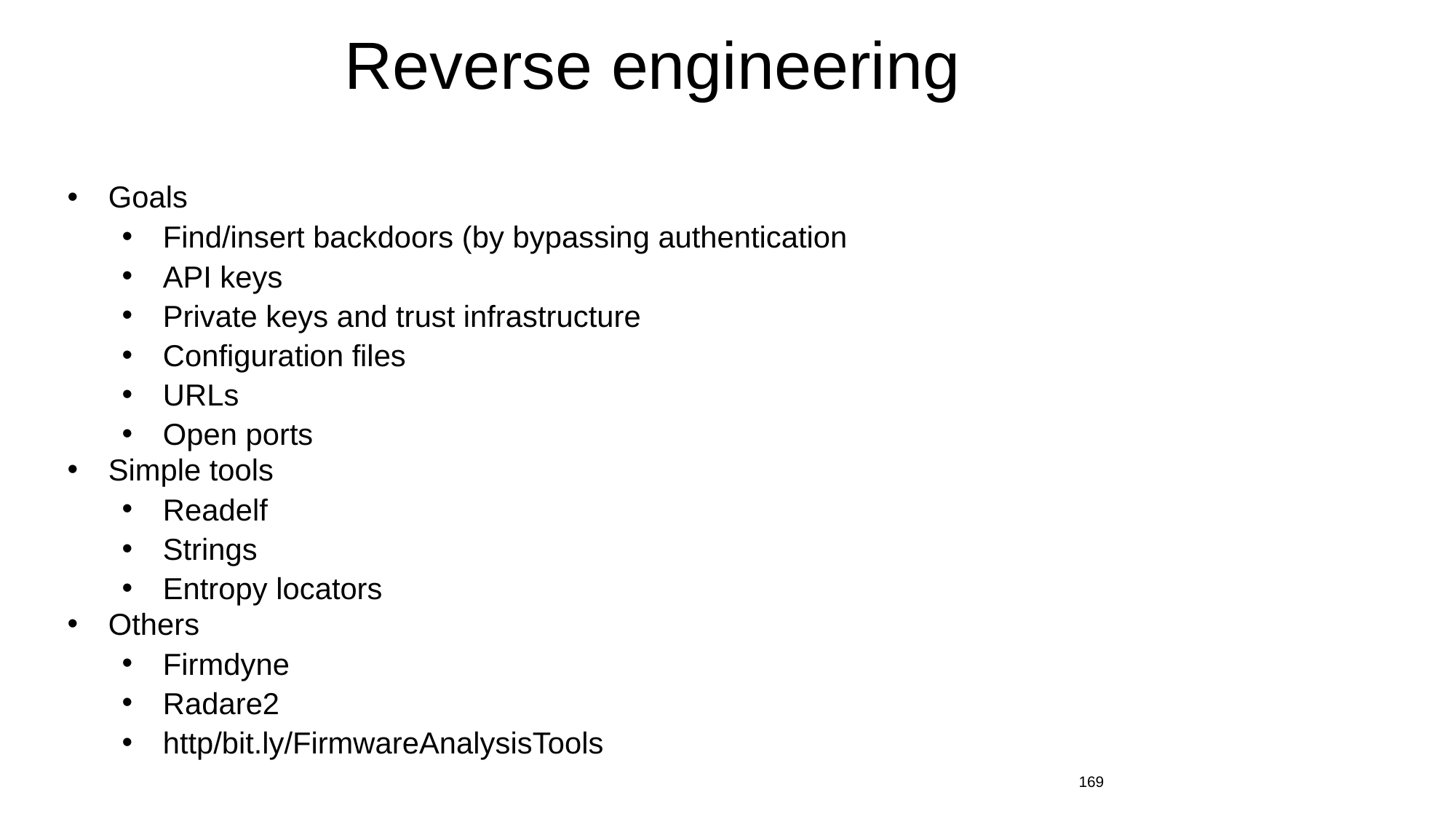

# Reverse engineering
Goals
Find/insert backdoors (by bypassing authentication
API keys
Private keys and trust infrastructure
Configuration files
URLs
Open ports
Simple tools
Readelf
Strings
Entropy locators
Others
Firmdyne
Radare2
http/bit.ly/FirmwareAnalysisTools

169